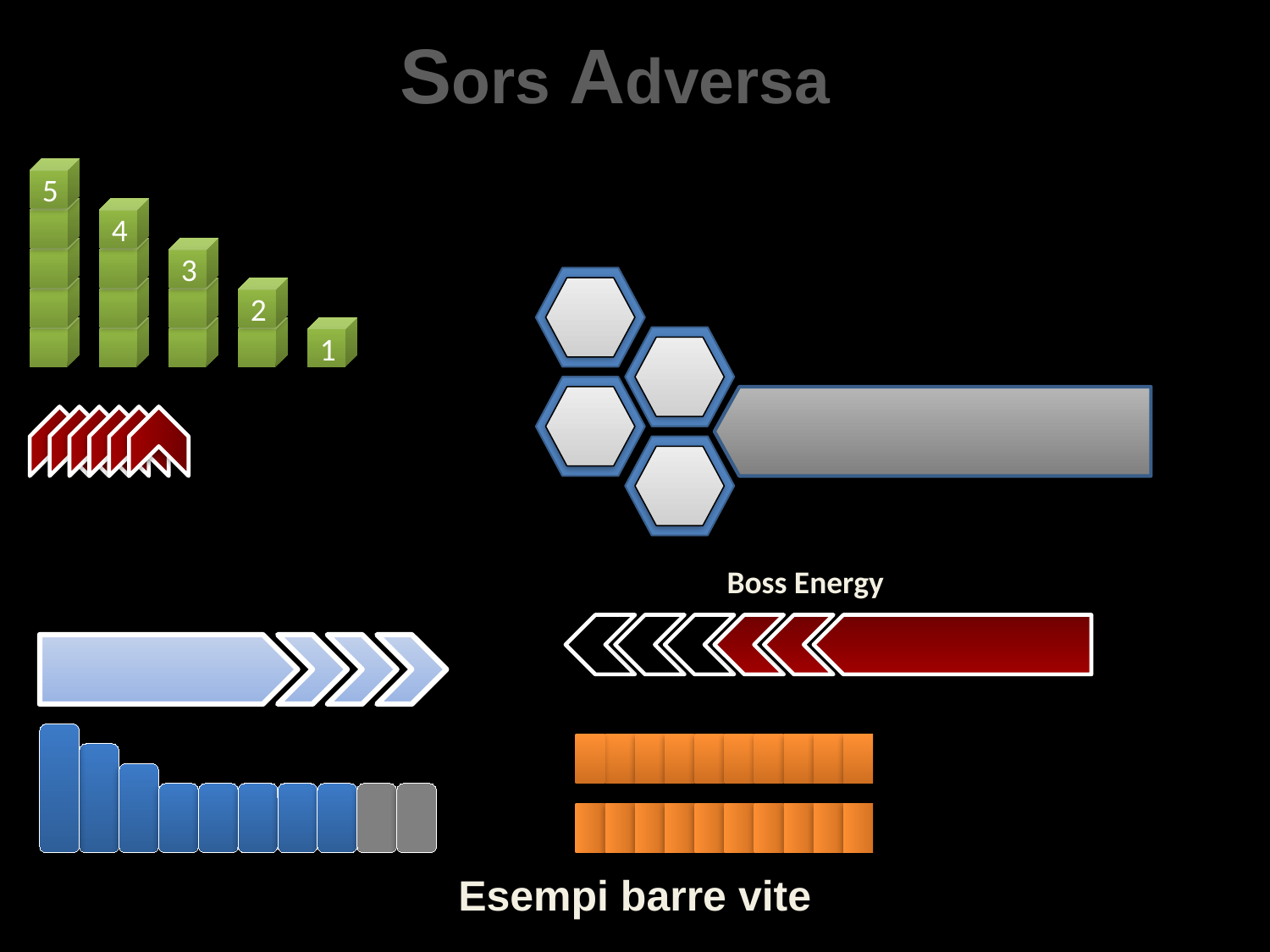

Sors Adversa
5

4

3

2

1

Boss Energy

Esempi barre vite